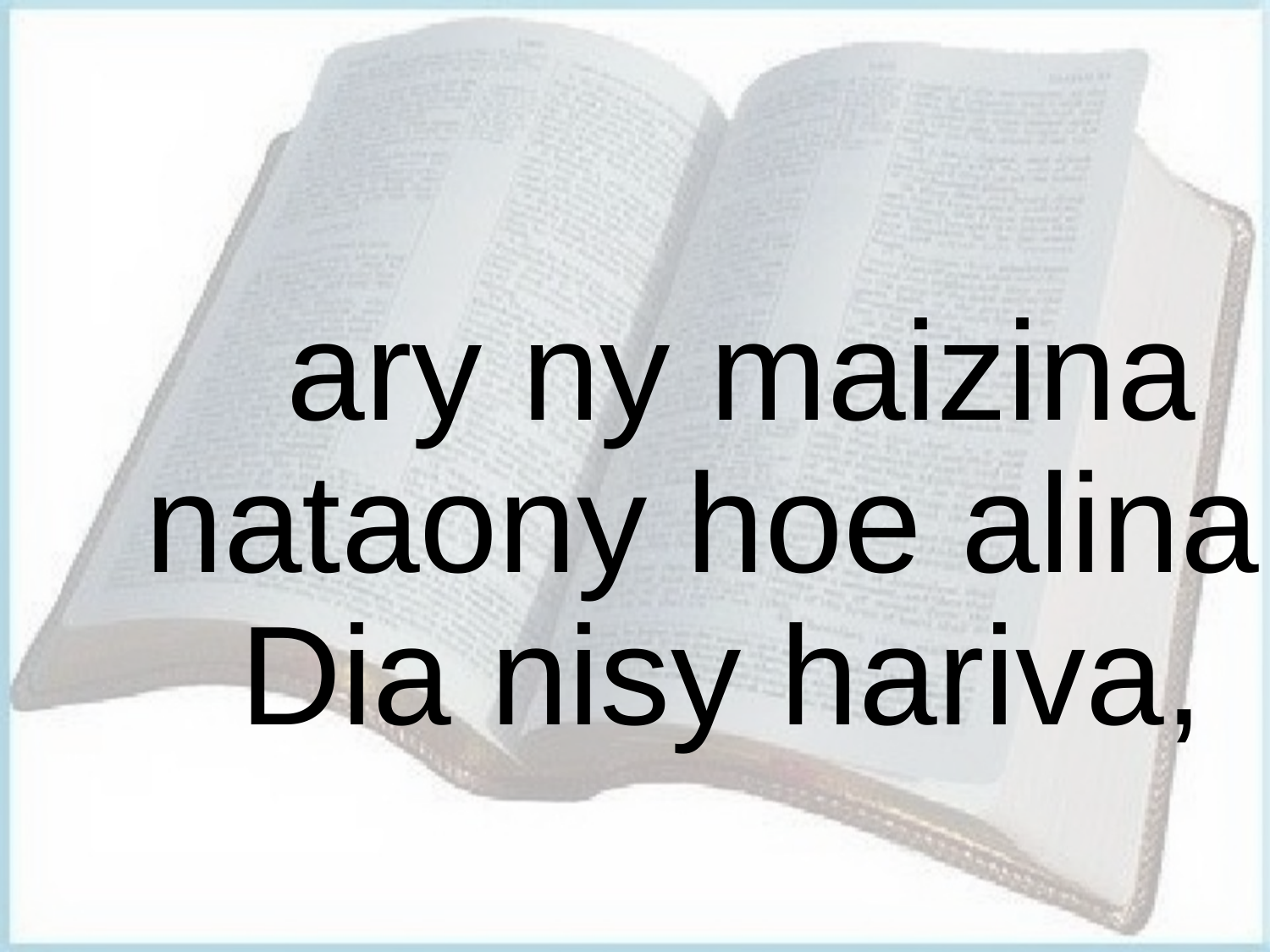

# ary ny maizina nataony hoe alina. Dia nisy hariva,